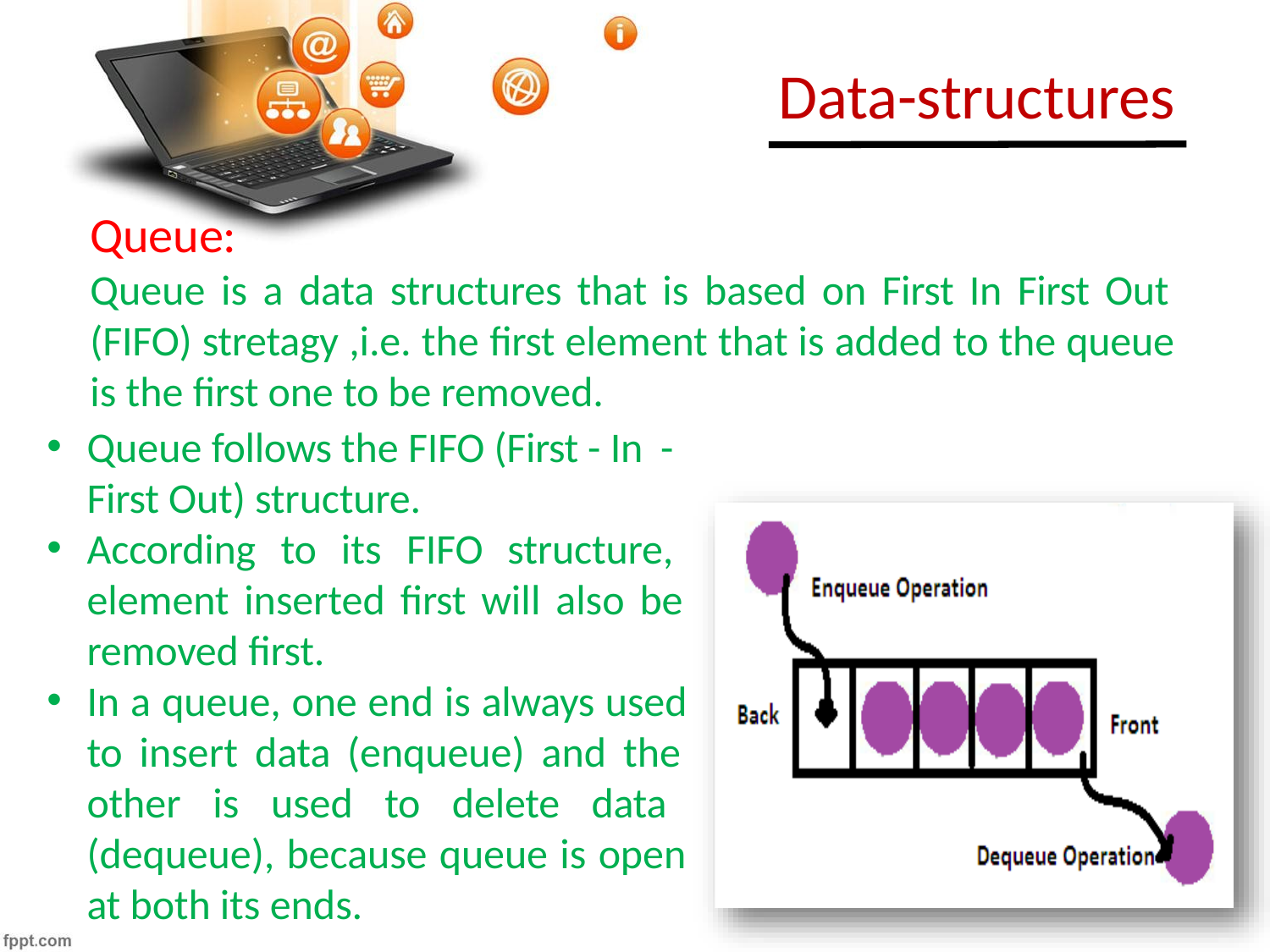

# Data-structures

Queue:
Queue is a data structures that is based on First In First Out  (FIFO) stretagy ,i.e. the first element that is added to the queue  is the first one to be removed.
Queue follows the FIFO (First - In -
First Out) structure.
According to its FIFO structure,  element inserted first will also be  removed first.
In a queue, one end is always used  to insert data (enqueue) and the  other is used to delete data  (dequeue), because queue is open  at both its ends.